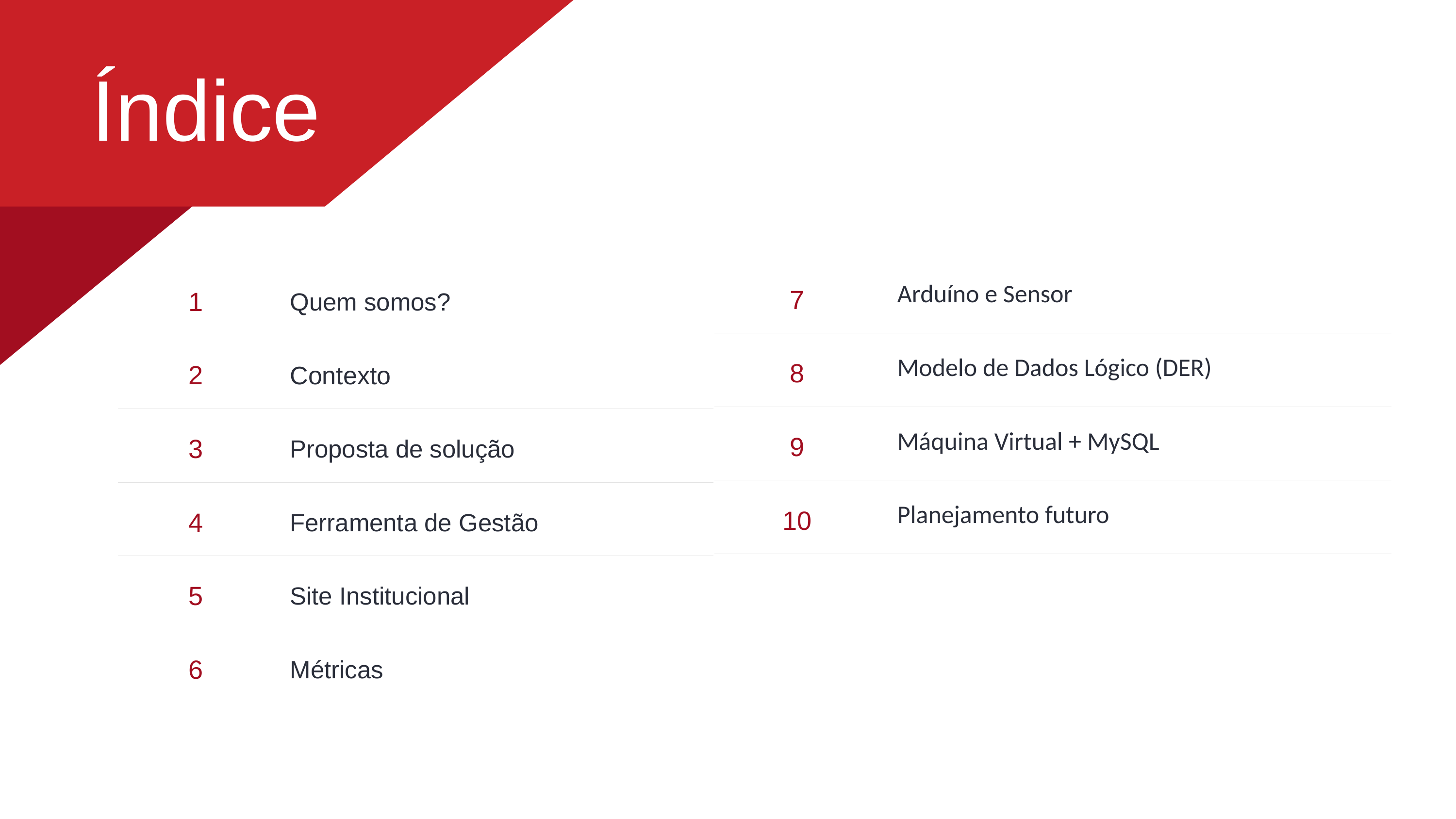

Índice

| 7 | Arduíno e Sensor |
| --- | --- |
| 8 | Modelo de Dados Lógico (DER) |
| 9 | Máquina Virtual + MySQL |
| 10 | Planejamento futuro |
| 1 | Quem somos? |
| --- | --- |
| 2 | Contexto |
| 3 | Proposta de solução |
| 4 | Ferramenta de Gestão |
| 5 | Site Institucional |
| 6 | Métricas |